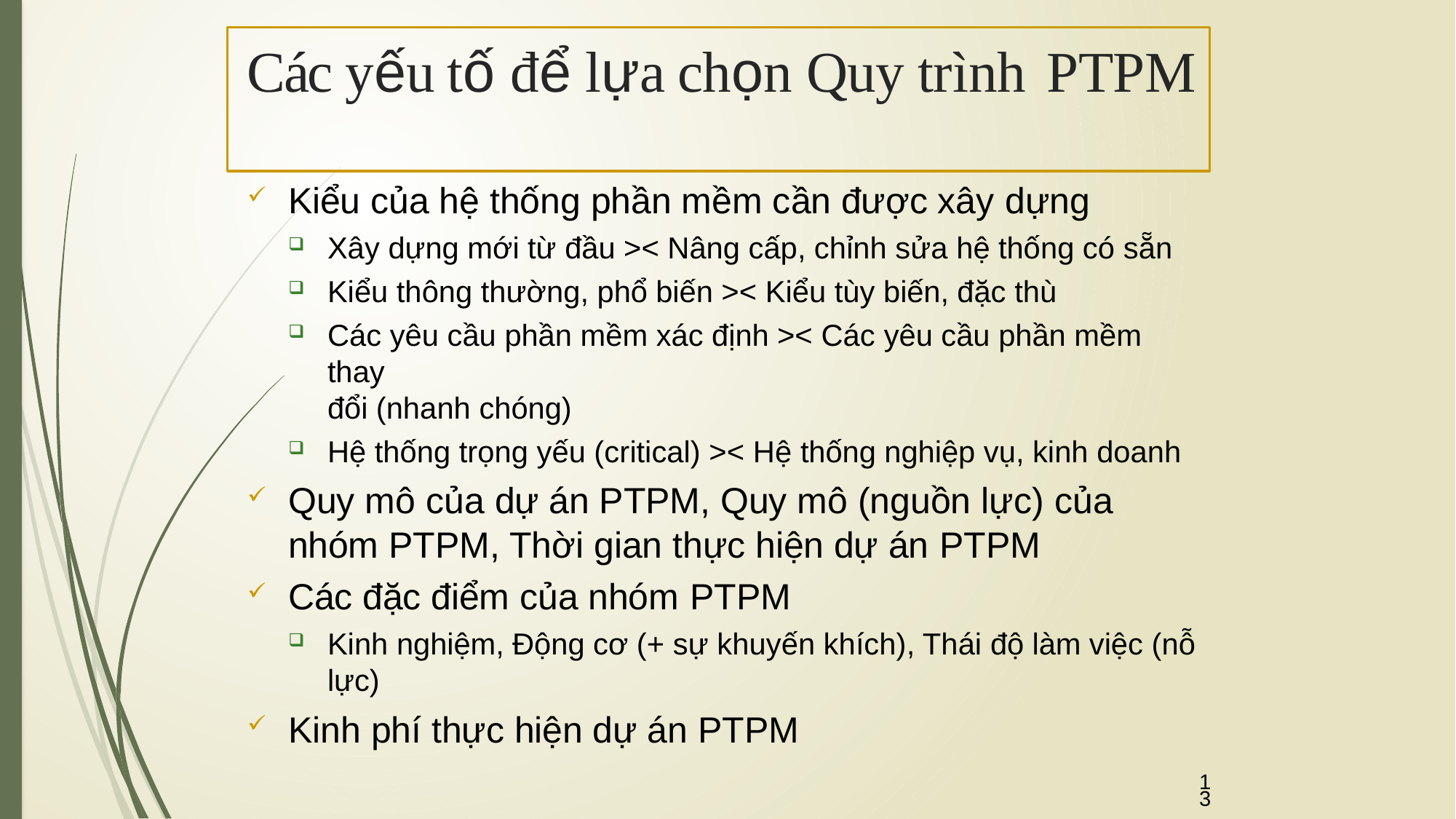

# Các yếu tố để lựa chọn Quy trình PTPM
Kiểu của hệ thống phần mềm cần được xây dựng
Xây dựng mới từ đầu >< Nâng cấp, chỉnh sửa hệ thống có sẵn
Kiểu thông thường, phổ biến >< Kiểu tùy biến, đặc thù
Các yêu cầu phần mềm xác định >< Các yêu cầu phần mềm thay
đổi (nhanh chóng)
Hệ thống trọng yếu (critical) >< Hệ thống nghiệp vụ, kinh doanh
Quy mô của dự án PTPM, Quy mô (nguồn lực) của
nhóm PTPM, Thời gian thực hiện dự án PTPM
Các đặc điểm của nhóm PTPM
Kinh nghiệm, Động cơ (+ sự khuyến khích), Thái độ làm việc (nỗ
lực)
Kinh phí thực hiện dự án PTPM
13